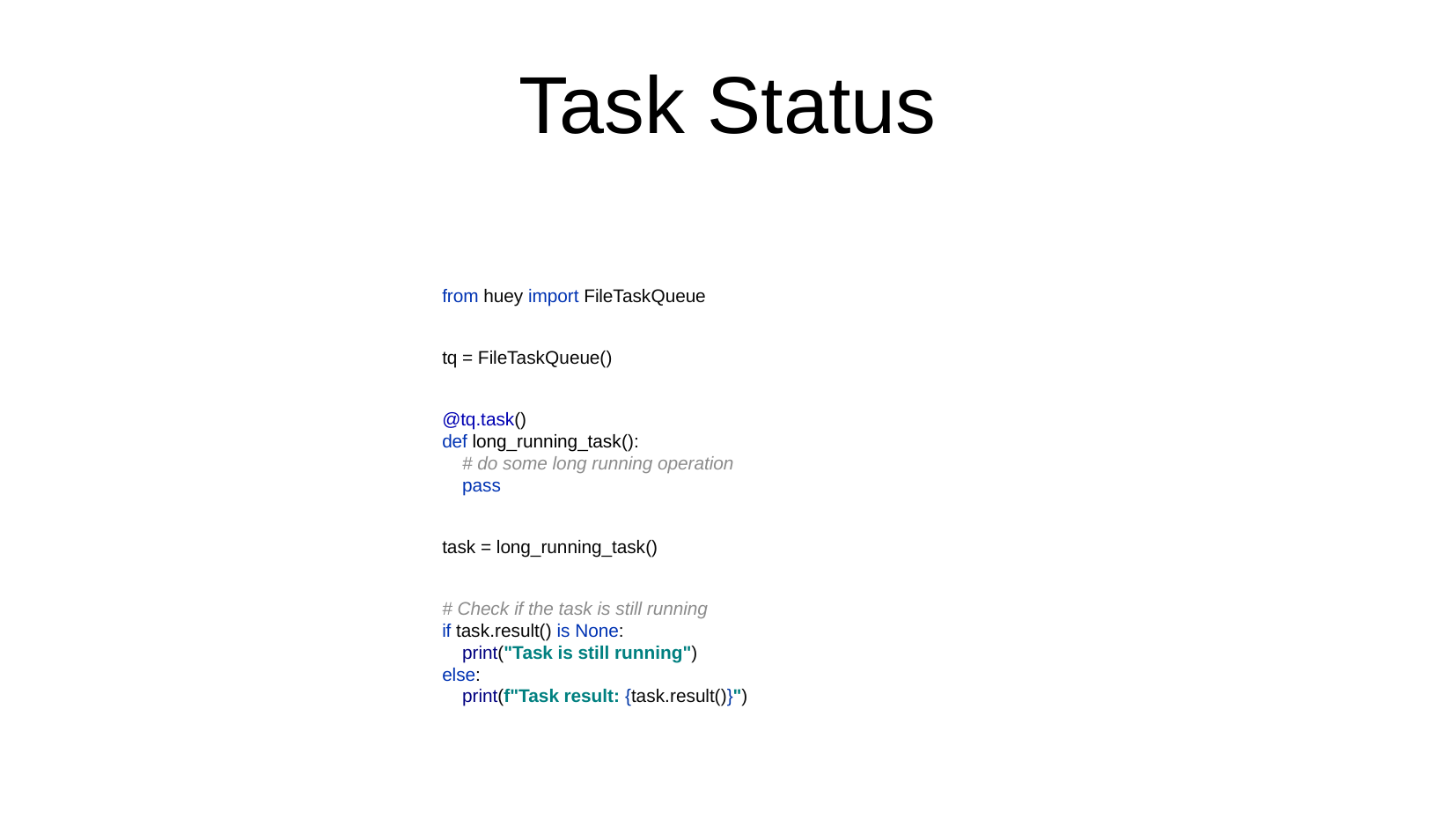

Task Status
from huey import FileTaskQueue
tq = FileTaskQueue()
@tq.task()
def long_running_task():
    # do some long running operation
    pass
task = long_running_task()
# Check if the task is still running
if task.result() is None:
    print("Task is still running")
else:
    print(f"Task result: {task.result()}")